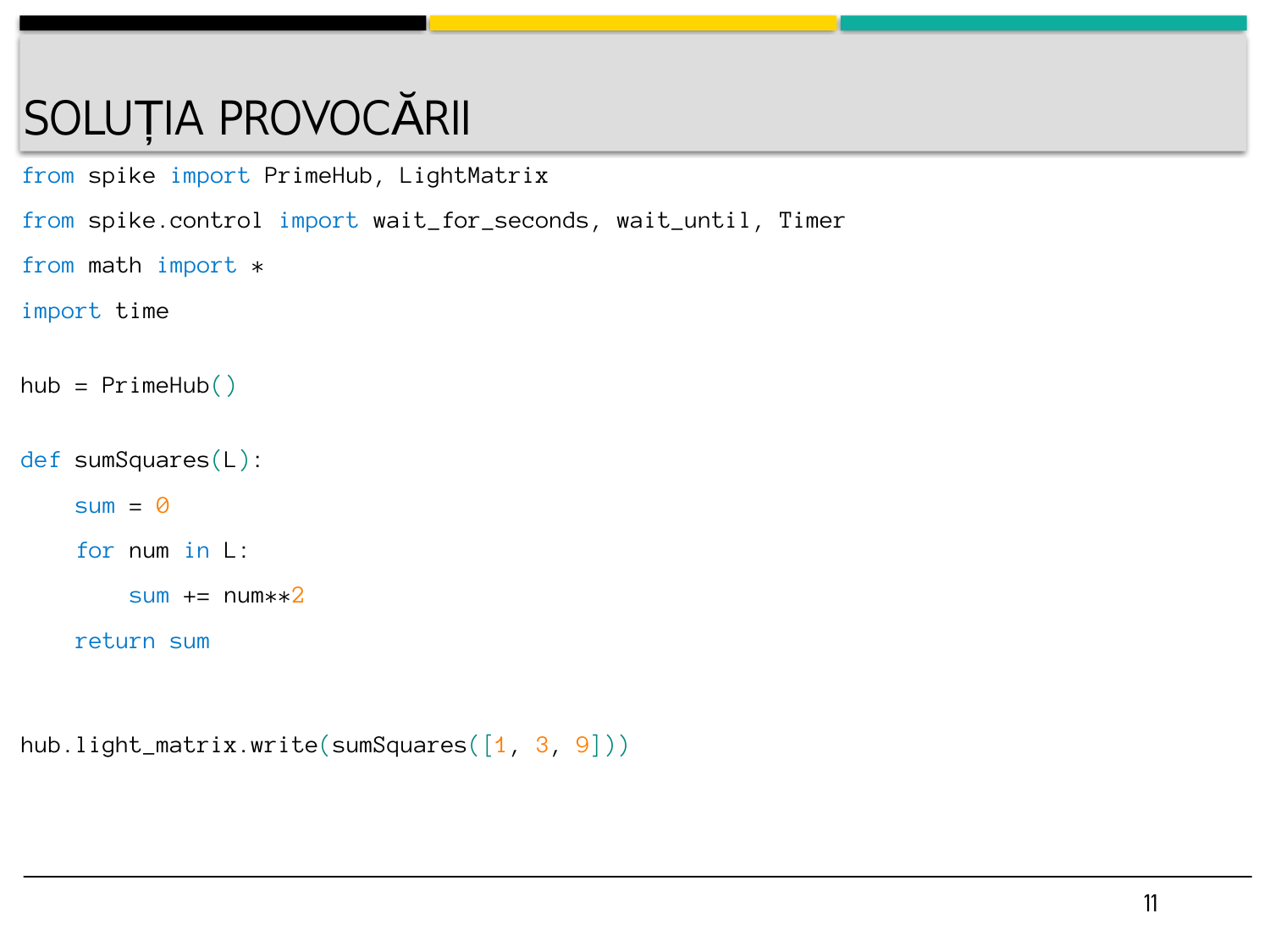

# Soluția provocării
from spike import PrimeHub, LightMatrix
from spike.control import wait_for_seconds, wait_until, Timer
from math import *
import time
hub = PrimeHub()
def sumSquares(L):
    sum = 0
    for num in L:
        sum += num**2
    return sum
hub.light_matrix.write(sumSquares([1, 3, 9]))

11